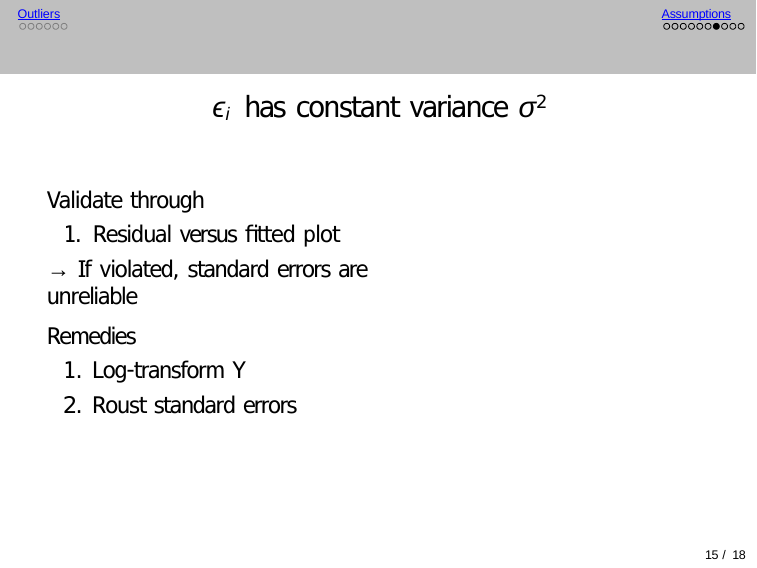

Outliers
Assumptions

ϵi has constant variance σ2
Validate through
1. Residual versus fitted plot
→ If violated, standard errors are unreliable
Remedies
Log-transform Y
Roust standard errors
15 / 18